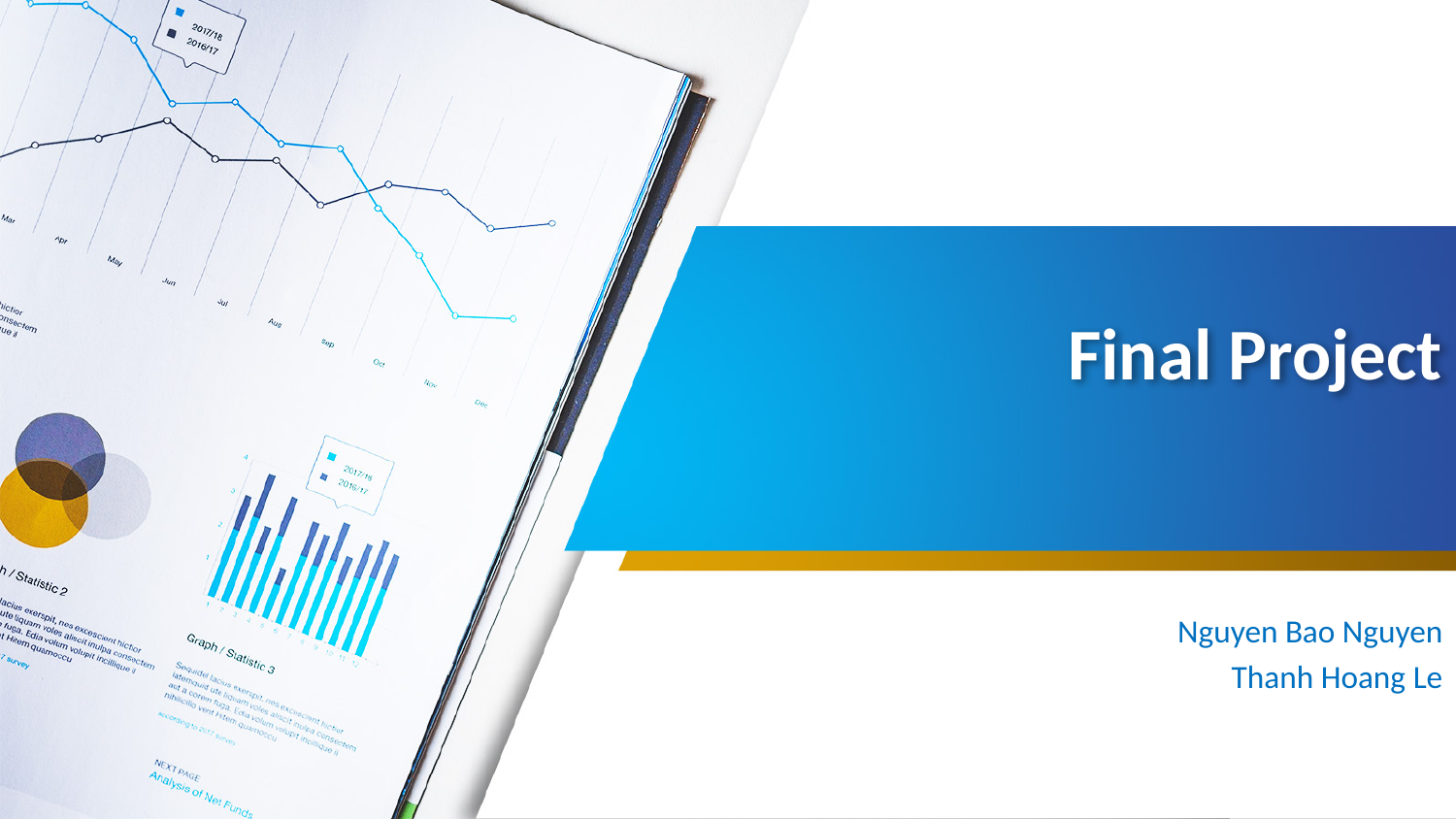

# Final Project
Nguyen Bao Nguyen
Thanh Hoang Le